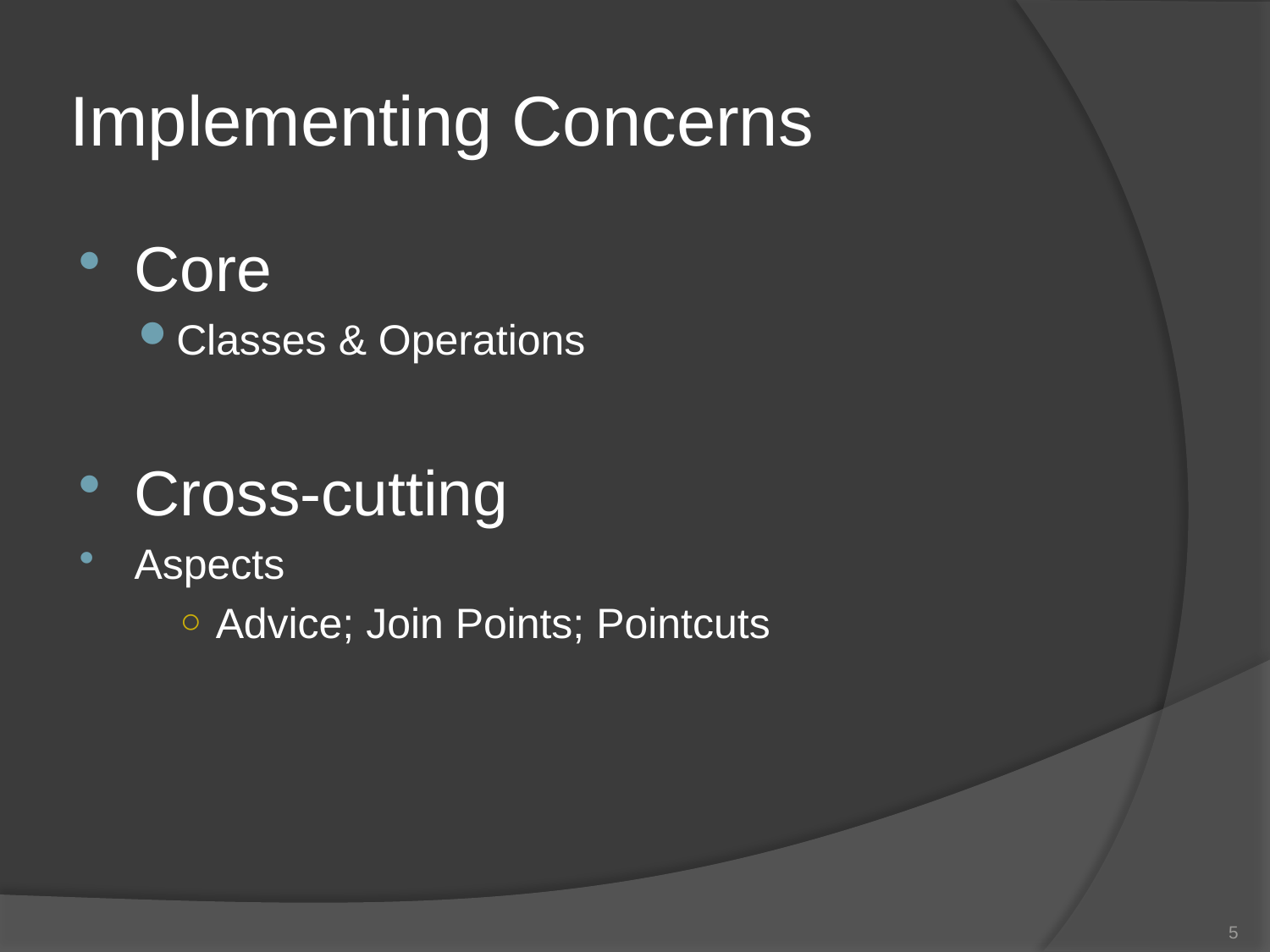

# Implementing Concerns
Core
Classes & Operations

Cross-cutting
Aspects
Advice; Join Points; Pointcuts

5